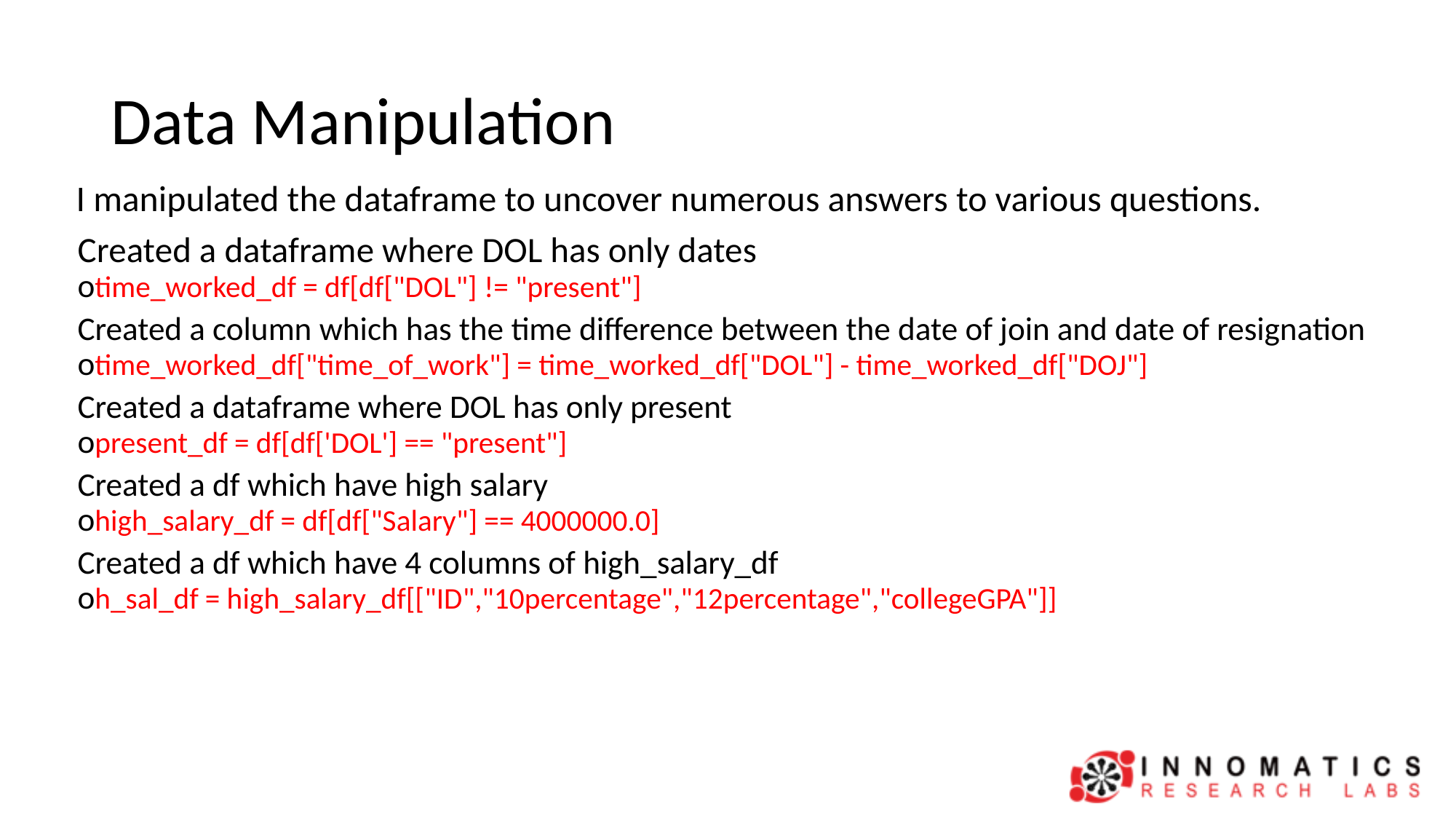

# Data Manipulation
I manipulated the dataframe to uncover numerous answers to various questions.
Created a dataframe where DOL has only dates
otime_worked_df = df[df["DOL"] != "present"]
Created a column which has the time difference between the date of join and date of resignation
otime_worked_df["time_of_work"] = time_worked_df["DOL"] - time_worked_df["DOJ"]
Created a dataframe where DOL has only present
opresent_df = df[df['DOL'] == "present"]
Created a df which have high salary
ohigh_salary_df = df[df["Salary"] == 4000000.0]
Created a df which have 4 columns of high_salary_df
oh_sal_df = high_salary_df[["ID","10percentage","12percentage","collegeGPA"]]